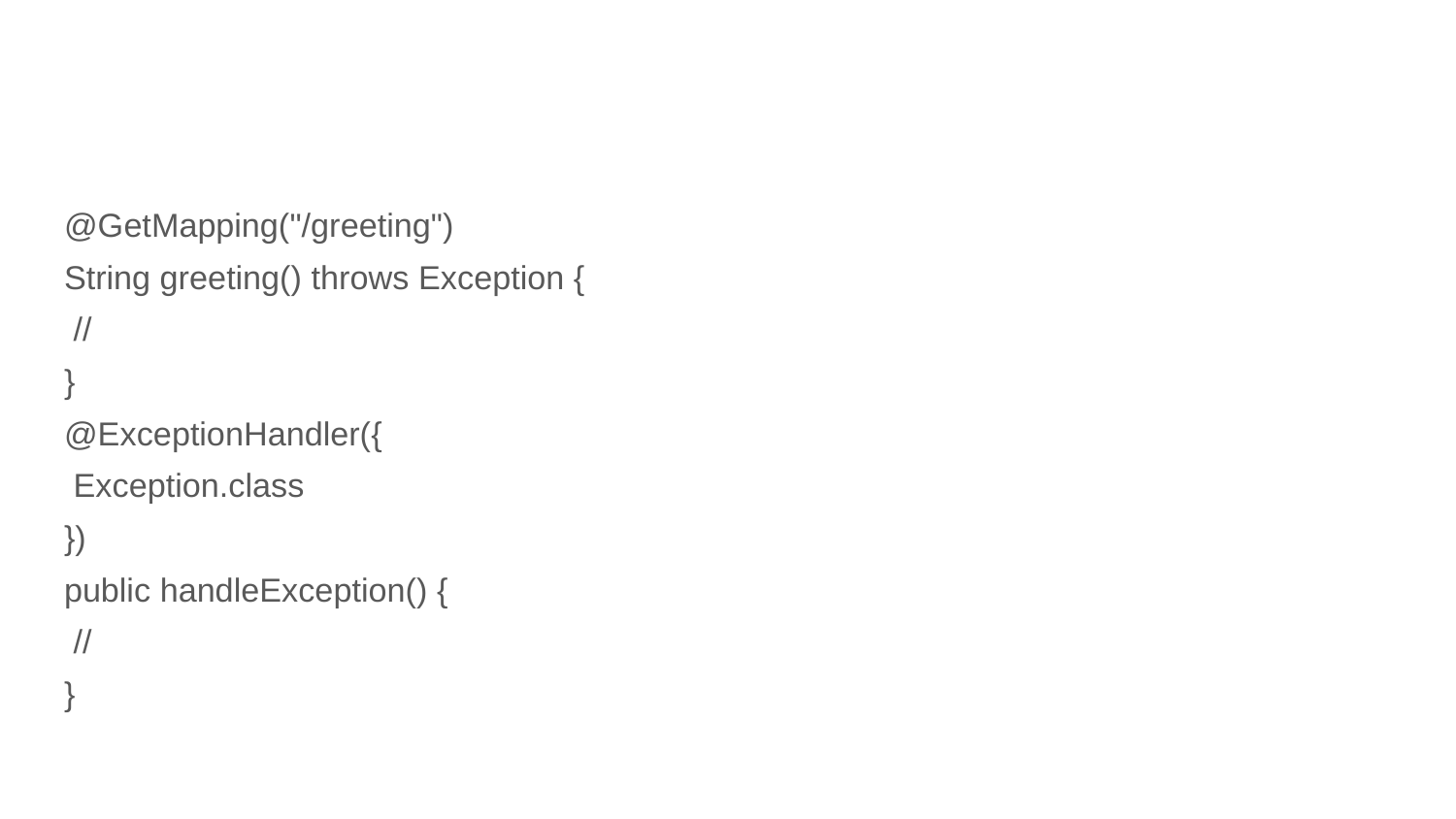

#
@GetMapping("/greeting")
String greeting() throws Exception {
 //
}
@ExceptionHandler({
 Exception.class
})
public handleException() {
 //
}